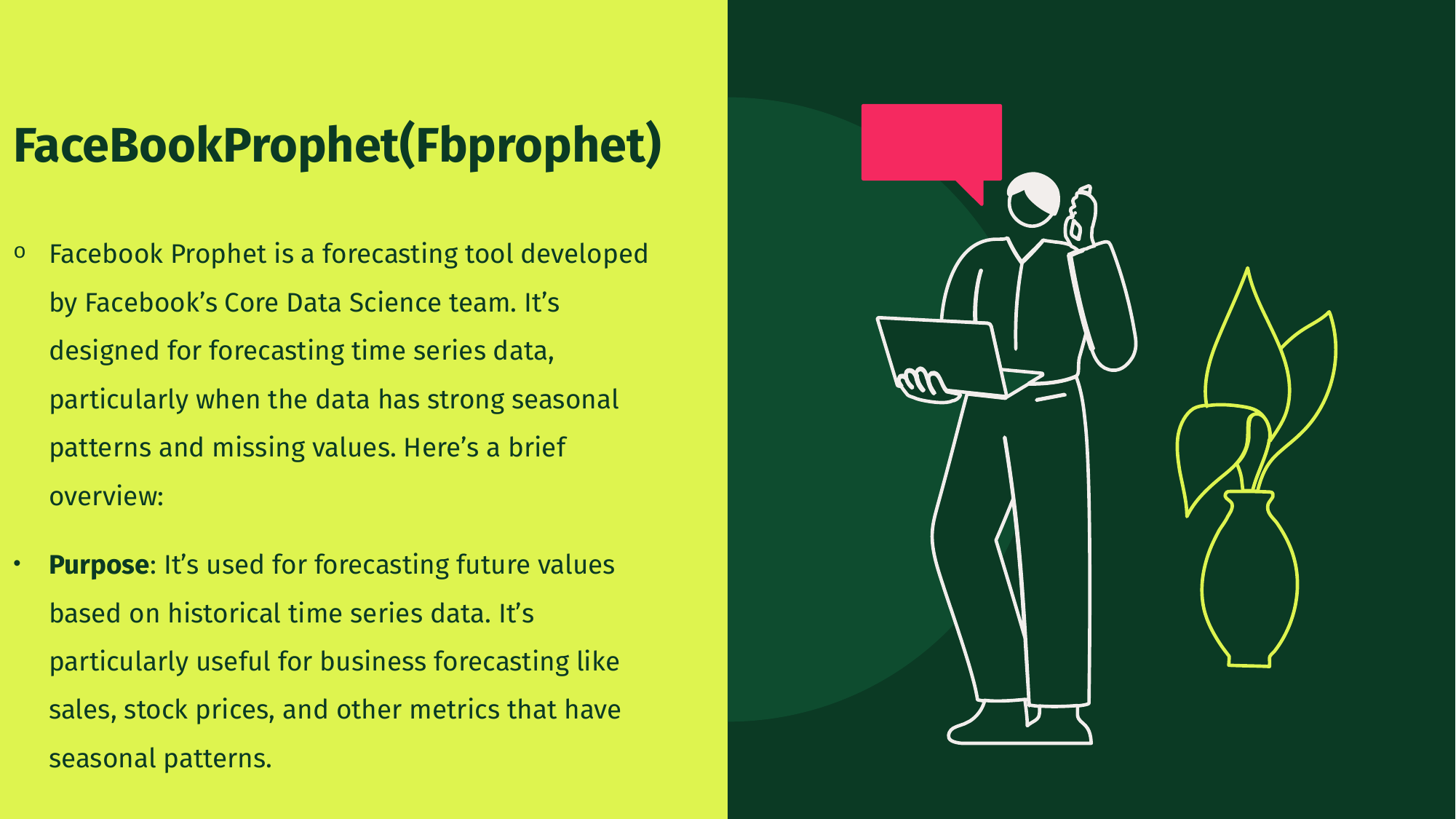

# FaceBookProphet(Fbprophet)
Facebook Prophet is a forecasting tool developed by Facebook’s Core Data Science team. It’s designed for forecasting time series data, particularly when the data has strong seasonal patterns and missing values. Here’s a brief overview:
Purpose: It’s used for forecasting future values based on historical time series data. It’s particularly useful for business forecasting like sales, stock prices, and other metrics that have seasonal patterns.